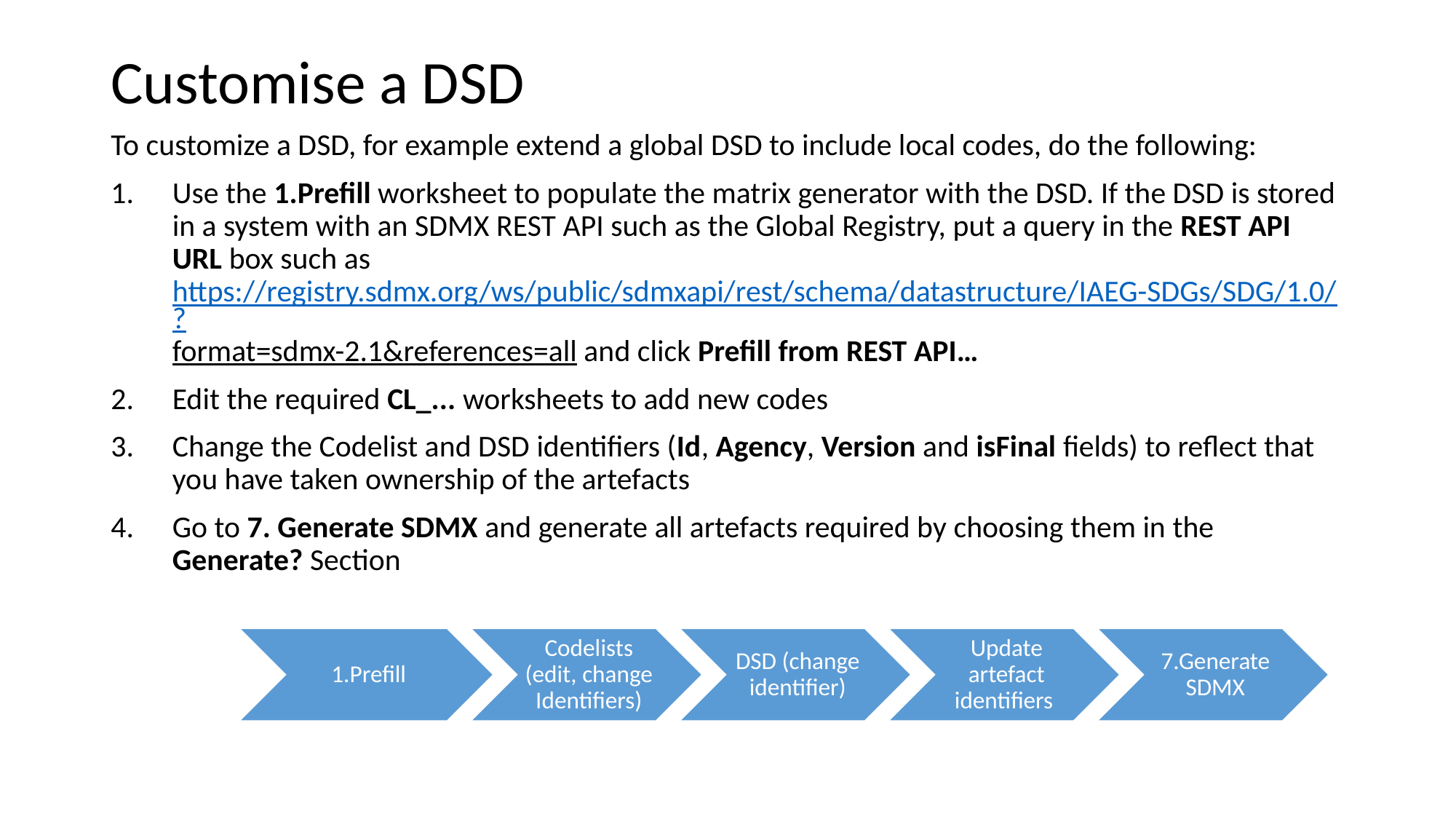

# Customise a DSD
To customize a DSD, for example extend a global DSD to include local codes, do the following:
Use the 1.Prefill worksheet to populate the matrix generator with the DSD. If the DSD is stored in a system with an SDMX REST API such as the Global Registry, put a query in the REST API URL box such as https://registry.sdmx.org/ws/public/sdmxapi/rest/schema/datastructure/IAEG-SDGs/SDG/1.0/?format=sdmx-2.1&references=all and click Prefill from REST API…
Edit the required CL_... worksheets to add new codes
Change the Codelist and DSD identifiers (Id, Agency, Version and isFinal fields) to reflect that you have taken ownership of the artefacts
Go to 7. Generate SDMX and generate all artefacts required by choosing them in the Generate? Section

1.Prefill
Codelists (edit, change Identifiers)
DSD (change identifier)
Update artefact identifiers
7.Generate SDMX